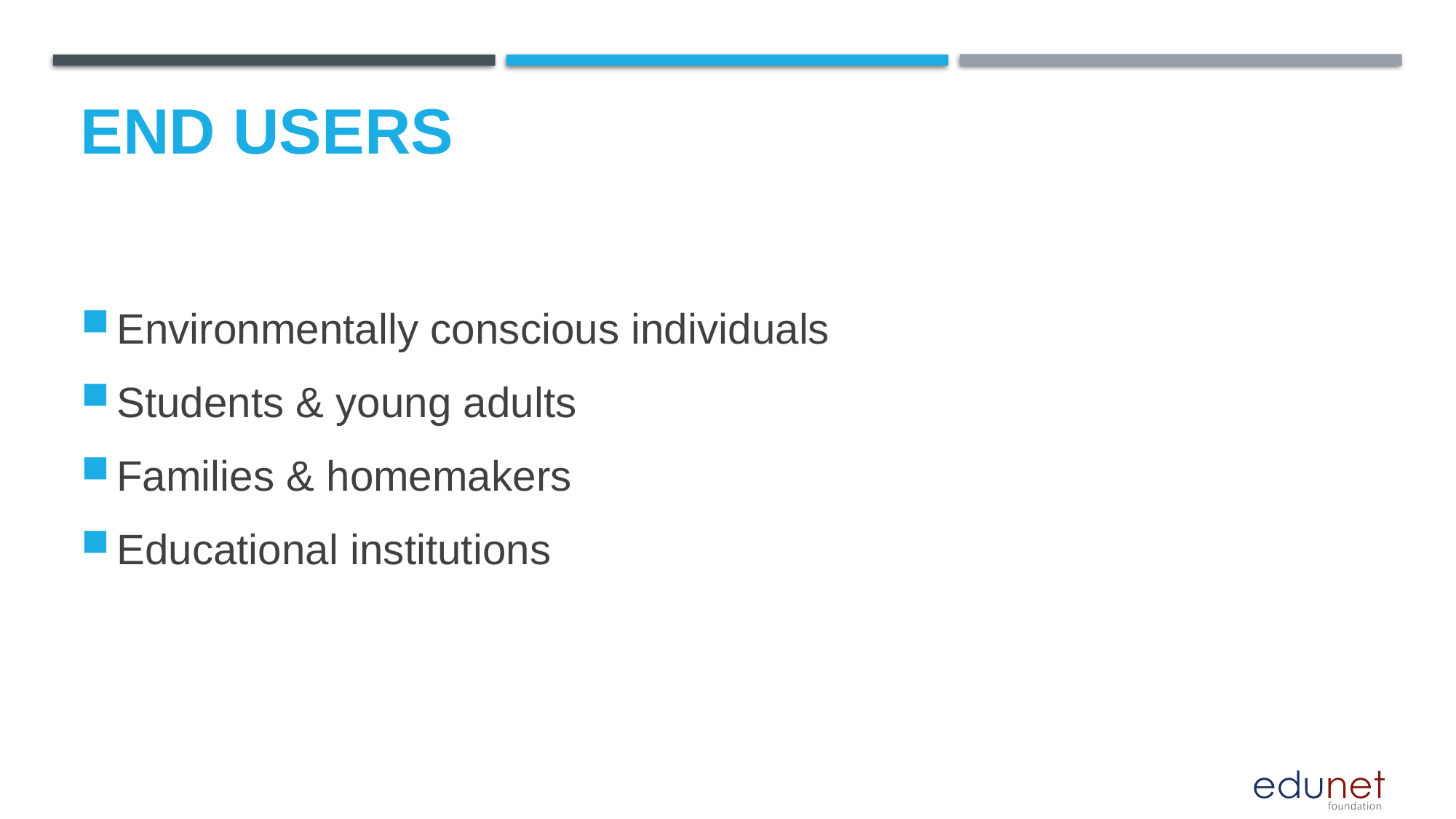

# End users
Environmentally conscious individuals
Students & young adults
Families & homemakers
Educational institutions